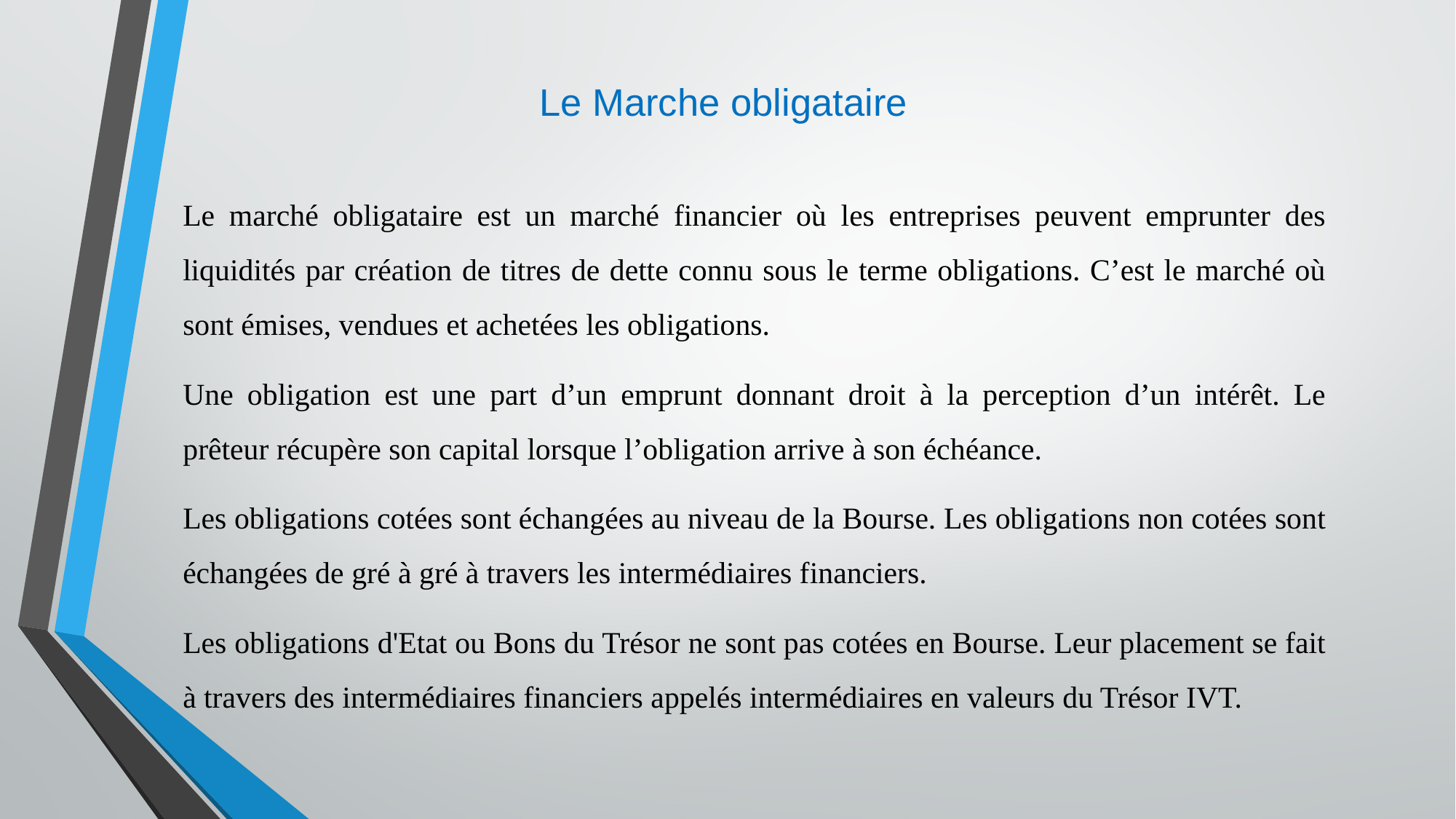

# Le Marche obligataire
Le marché obligataire est un marché financier où les entreprises peuvent emprunter des liquidités par création de titres de dette connu sous le terme obligations. C’est le marché où sont émises, vendues et achetées les obligations.
Une obligation est une part d’un emprunt donnant droit à la perception d’un intérêt. Le prêteur récupère son capital lorsque l’obligation arrive à son échéance.
Les obligations cotées sont échangées au niveau de la Bourse. Les obligations non cotées sont échangées de gré à gré à travers les intermédiaires financiers.
Les obligations d'Etat ou Bons du Trésor ne sont pas cotées en Bourse. Leur placement se fait à travers des intermédiaires financiers appelés intermédiaires en valeurs du Trésor IVT.